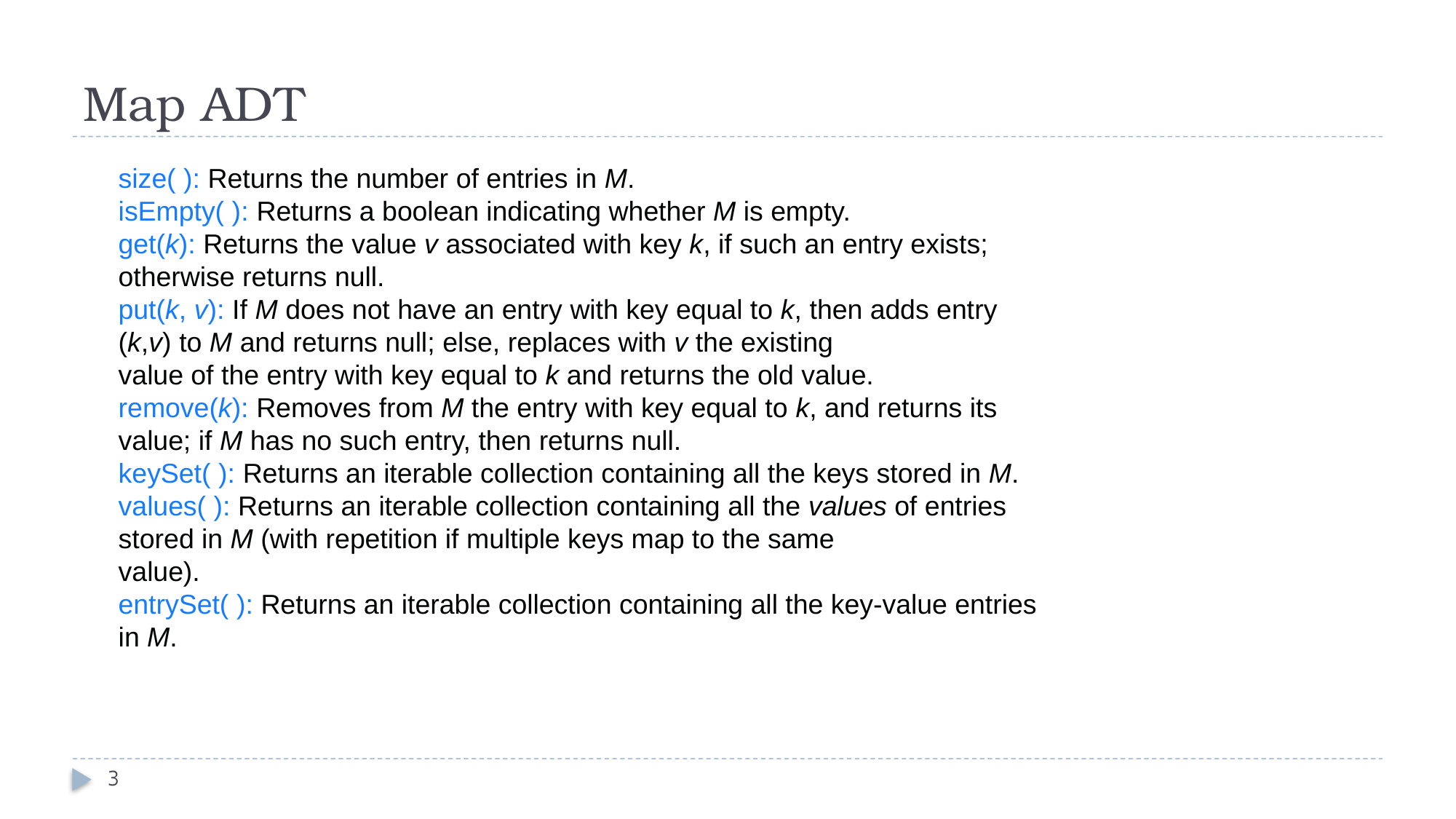

# Map ADT
size( ): Returns the number of entries in M.
isEmpty( ): Returns a boolean indicating whether M is empty.
get(k): Returns the value v associated with key k, if such an entry exists;
otherwise returns null.
put(k, v): If M does not have an entry with key equal to k, then adds entry
(k,v) to M and returns null; else, replaces with v the existing
value of the entry with key equal to k and returns the old value.
remove(k): Removes from M the entry with key equal to k, and returns its
value; if M has no such entry, then returns null.
keySet( ): Returns an iterable collection containing all the keys stored in M.
values( ): Returns an iterable collection containing all the values of entries
stored in M (with repetition if multiple keys map to the same
value).
entrySet( ): Returns an iterable collection containing all the key-value entries
in M.
3